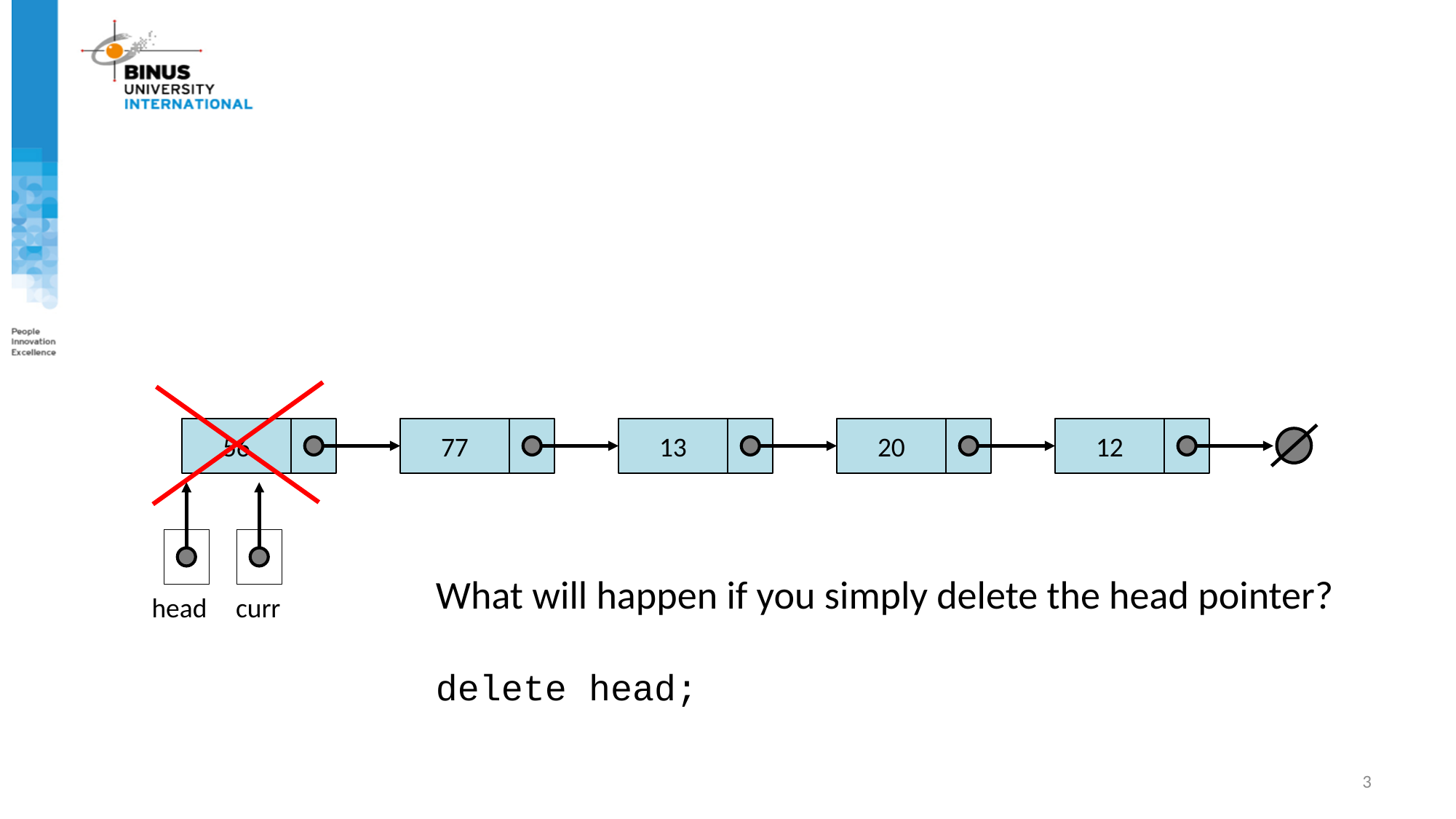

56

77

13

20

12

What will happen if you simply delete the head pointer?

delete head;
head
curr
3